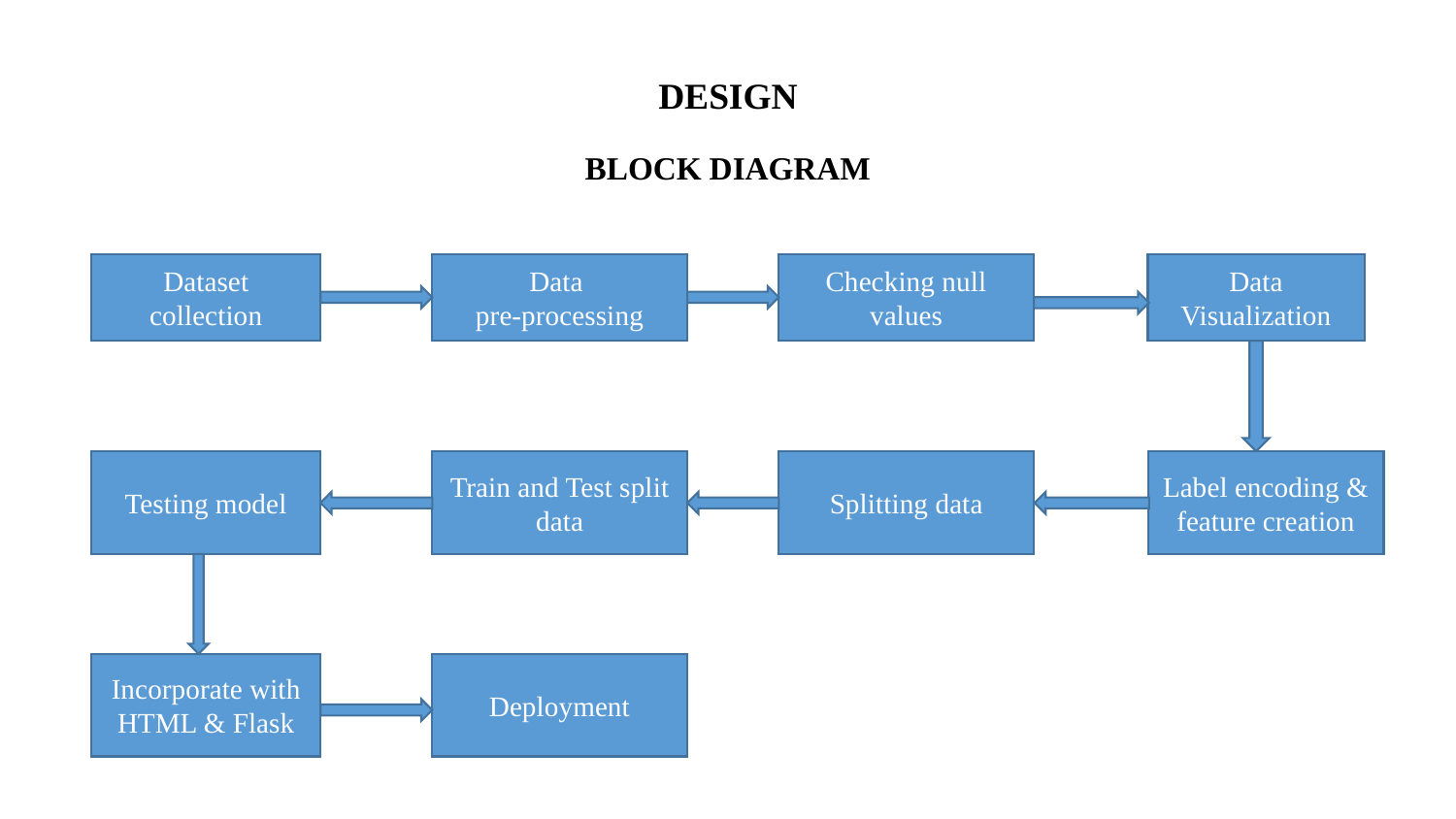

# DESIGN BLOCK DIAGRAM
Dataset collection
Data
pre-processing
Checking null values
Data Visualization

Train and Test split data
Splitting data
Label encoding & feature creation
Testing model

Incorporate with HTML & Flask
Deployment